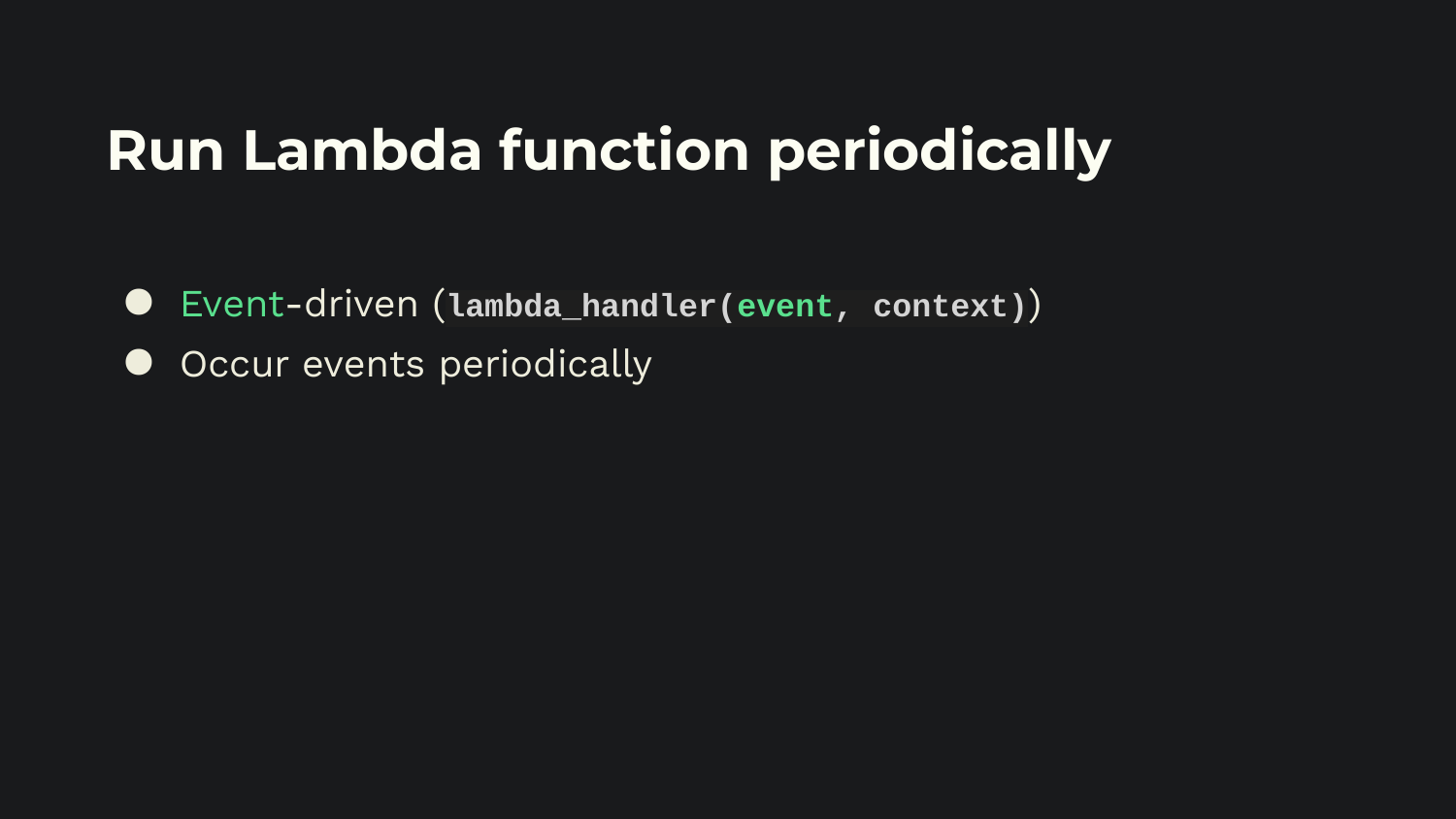

# Run Lambda function periodically
Event-driven (lambda_handler(event, context))
Occur events periodically